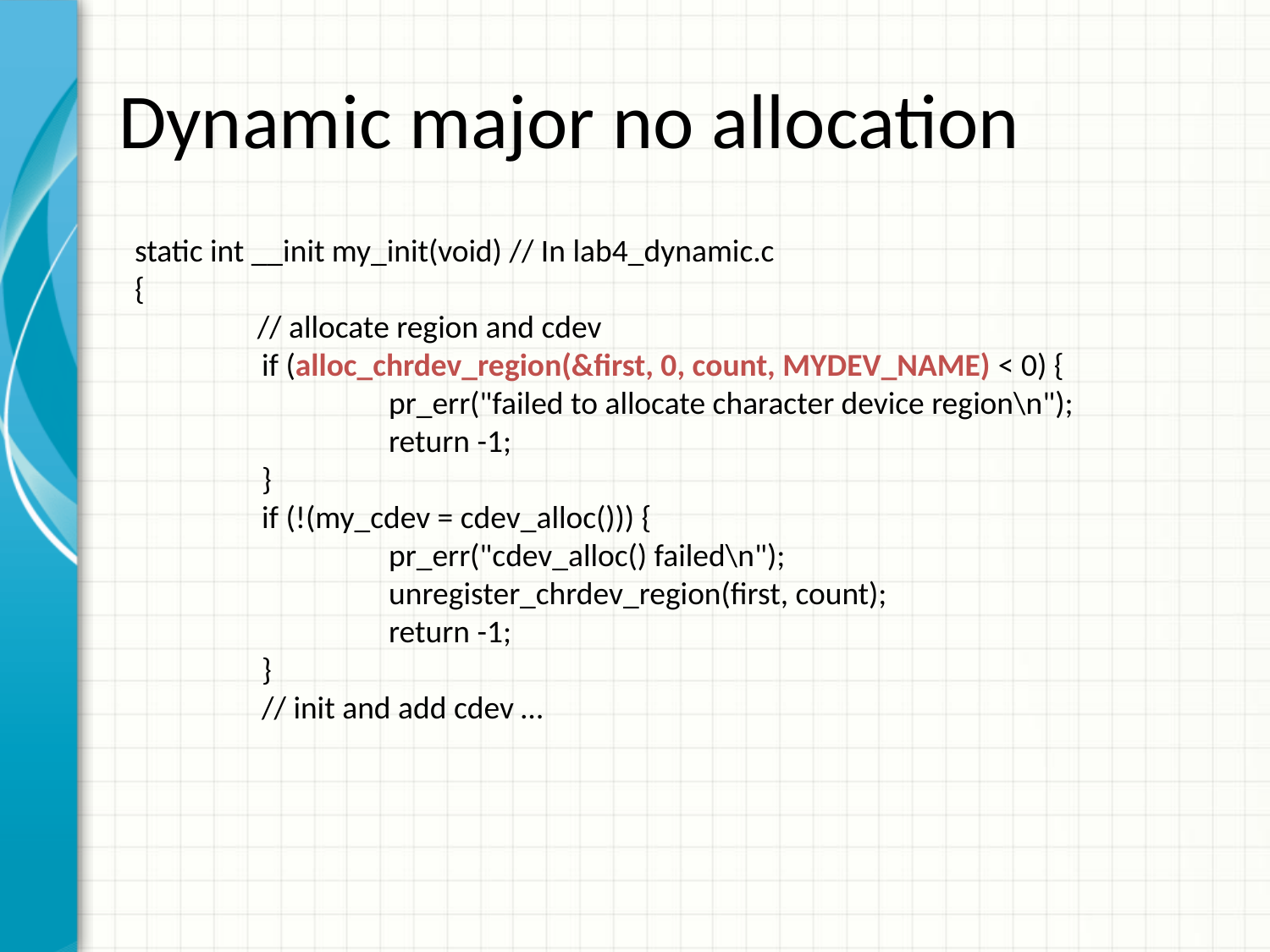

# Dynamic major no allocation
static int __init my_init(void) // In lab4_dynamic.c
{
                 // allocate region and cdev
	if (alloc_chrdev_region(&first, 0, count, MYDEV_NAME) < 0) {
		pr_err("failed to allocate character device region\n");
		return -1;
	}
	if (!(my_cdev = cdev_alloc())) {
		pr_err("cdev_alloc() failed\n");
		unregister_chrdev_region(first, count);
		return -1;
	}
	// init and add cdev …